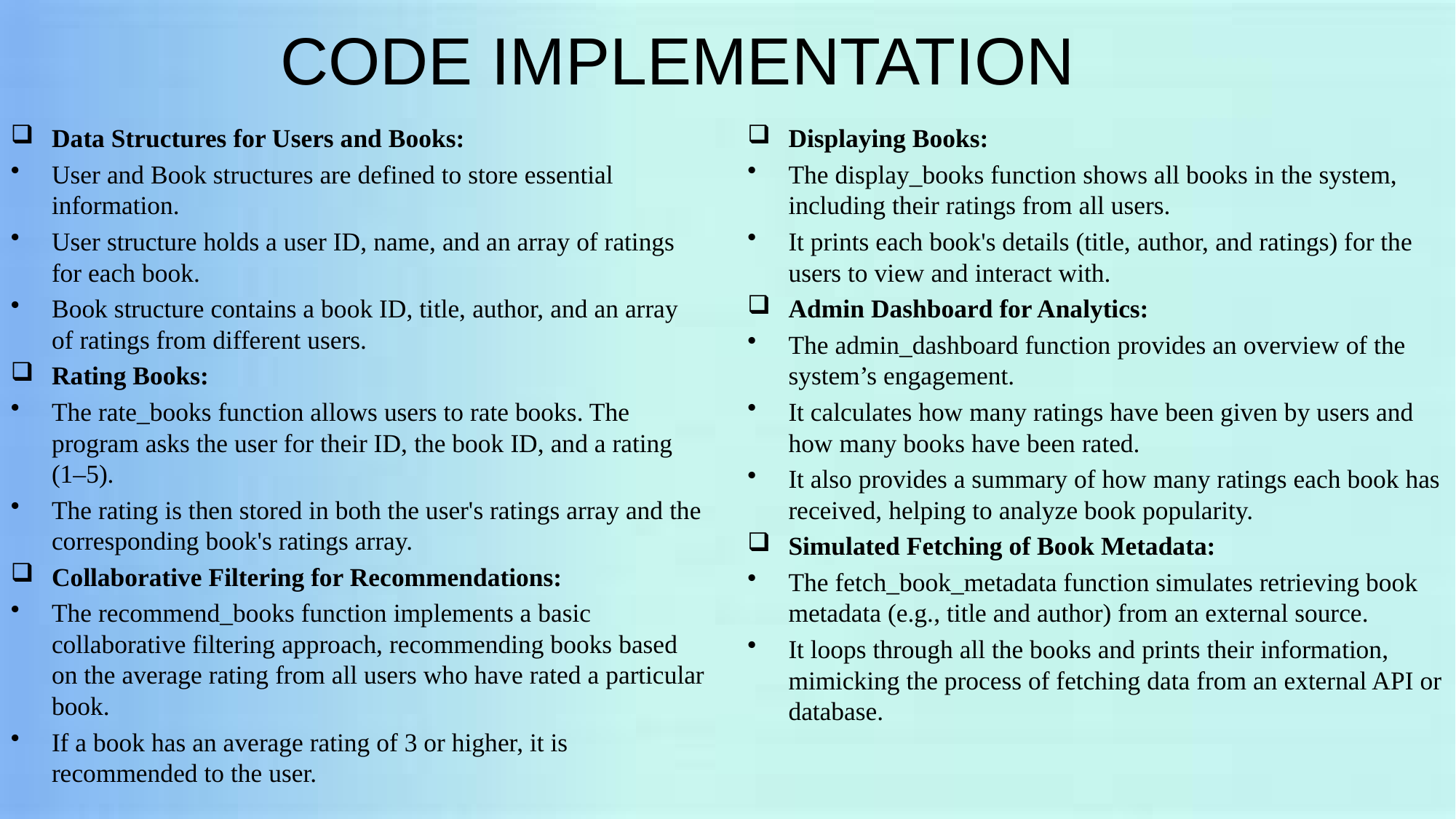

# CODE IMPLEMENTATION
Data Structures for Users and Books:
User and Book structures are defined to store essential information.
User structure holds a user ID, name, and an array of ratings for each book.
Book structure contains a book ID, title, author, and an array of ratings from different users.
Rating Books:
The rate_books function allows users to rate books. The program asks the user for their ID, the book ID, and a rating (1–5).
The rating is then stored in both the user's ratings array and the corresponding book's ratings array.
Collaborative Filtering for Recommendations:
The recommend_books function implements a basic collaborative filtering approach, recommending books based on the average rating from all users who have rated a particular book.
If a book has an average rating of 3 or higher, it is recommended to the user.

Displaying Books:
The display_books function shows all books in the system, including their ratings from all users.
It prints each book's details (title, author, and ratings) for the users to view and interact with.
Admin Dashboard for Analytics:
The admin_dashboard function provides an overview of the system’s engagement.
It calculates how many ratings have been given by users and how many books have been rated.
It also provides a summary of how many ratings each book has received, helping to analyze book popularity.
Simulated Fetching of Book Metadata:
The fetch_book_metadata function simulates retrieving book metadata (e.g., title and author) from an external source.
It loops through all the books and prints their information, mimicking the process of fetching data from an external API or database.